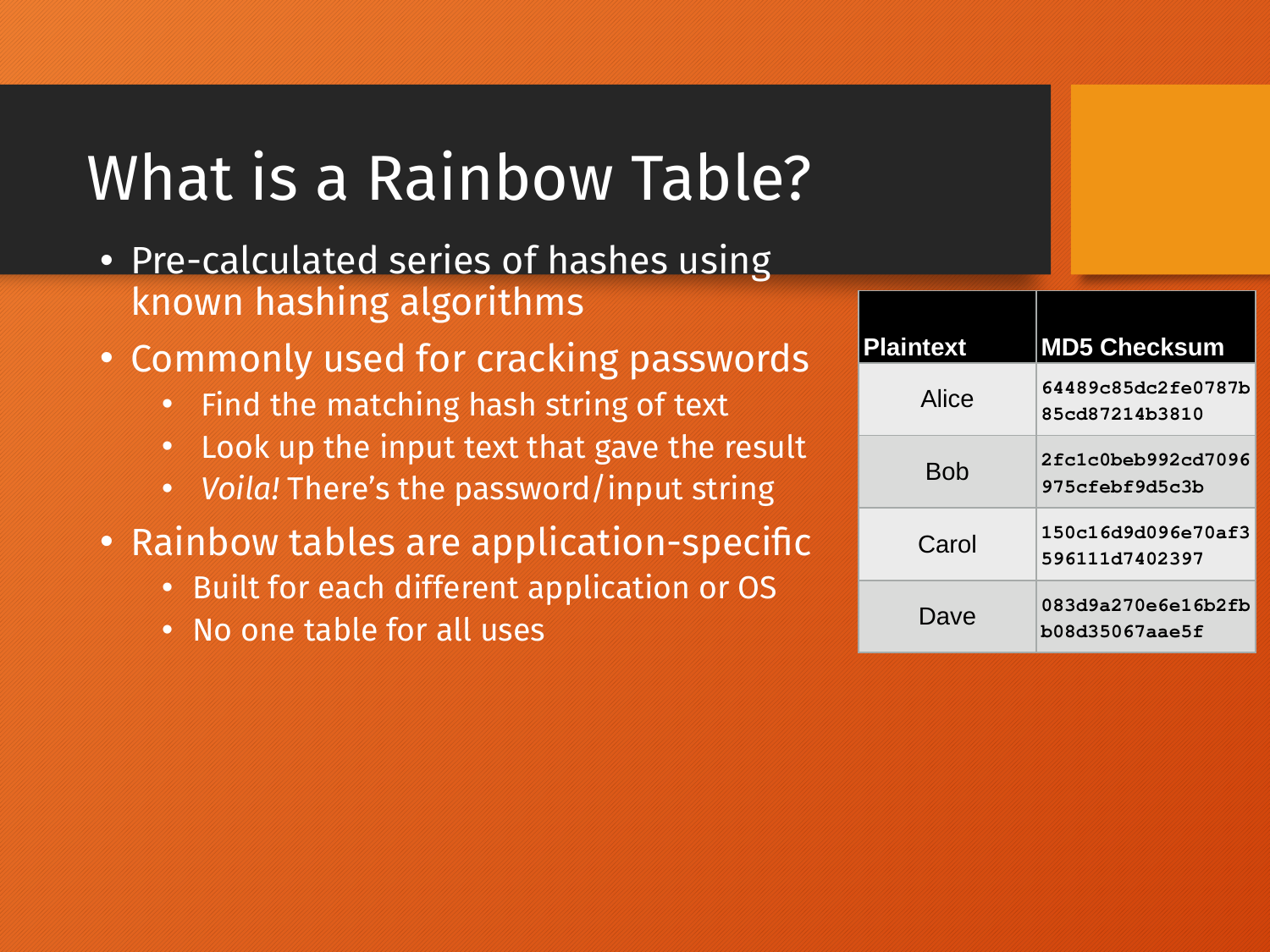

# What is a Rainbow Table?
Pre-calculated series of hashes using known hashing algorithms
Commonly used for cracking passwords
 Find the matching hash string of text
 Look up the input text that gave the result
 Voila! There’s the password/input string
Rainbow tables are application-specific
Built for each different application or OS
No one table for all uses
| Plaintext | MD5 Checksum |
| --- | --- |
| Alice | 64489c85dc2fe0787b85cd87214b3810 |
| Bob | 2fc1c0beb992cd7096975cfebf9d5c3b |
| Carol | 150c16d9d096e70af3596111d7402397 |
| Dave | 083d9a270e6e16b2fbb08d35067aae5f |